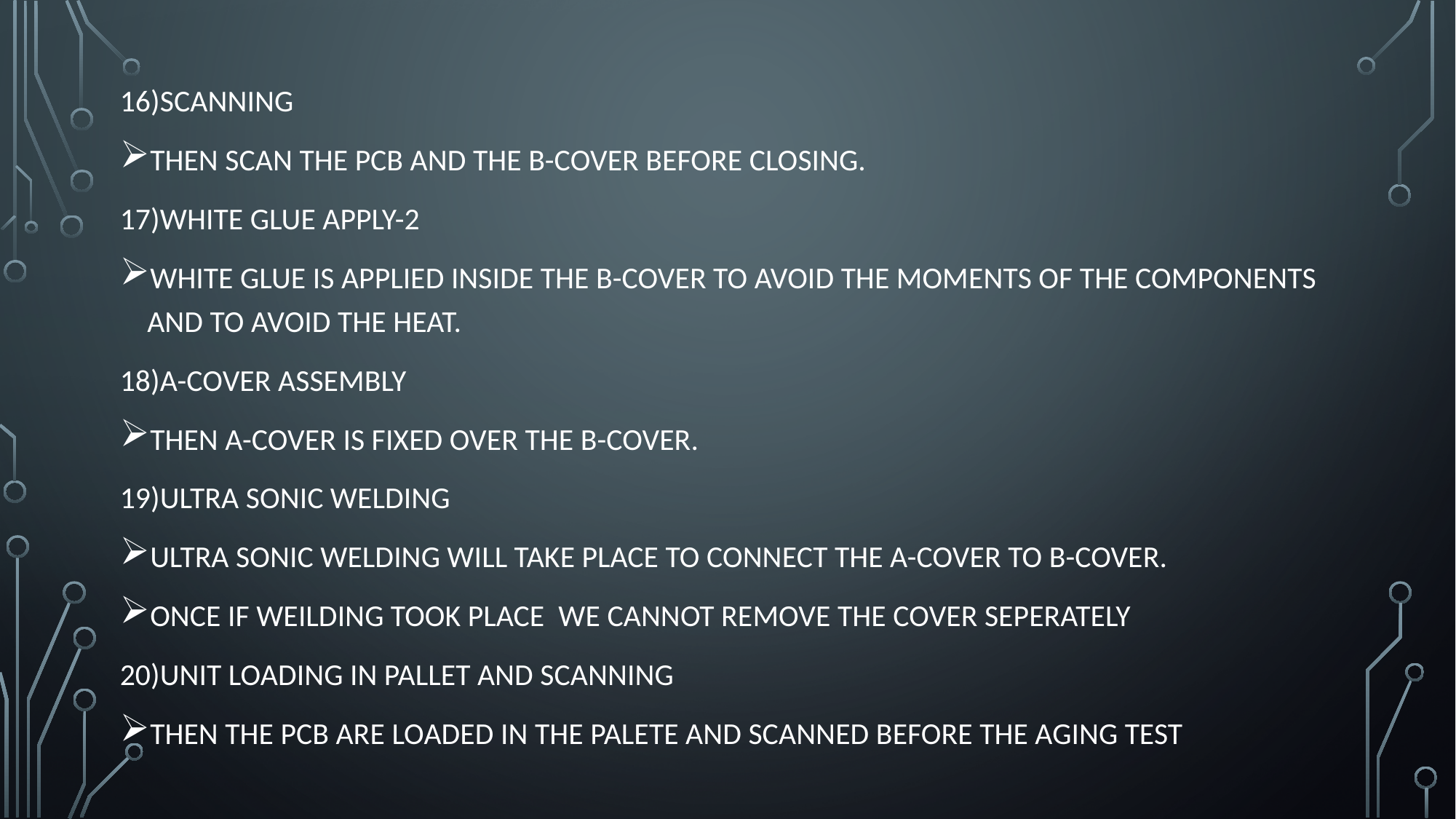

16)SCANNING
THEN SCAN THE PCB AND THE B-COVER BEFORE CLOSING.
17)WHITE GLUE APPLY-2
WHITE GLUE IS APPLIED INSIDE THE B-COVER TO AVOID THE MOMENTS OF THE COMPONENTS AND TO AVOID THE HEAT.
18)A-COVER ASSEMBLY
THEN A-COVER IS FIXED OVER THE B-COVER.
19)ULTRA SONIC WELDING
ULTRA SONIC WELDING WILL TAKE PLACE TO CONNECT THE A-COVER TO B-COVER.
ONCE IF WEILDING TOOK PLACE  WE CANNOT REMOVE THE COVER SEPERATELY
20)UNIT LOADING IN PALLET AND SCANNING
THEN THE PCB ARE LOADED IN THE PALETE AND SCANNED BEFORE THE AGING TEST